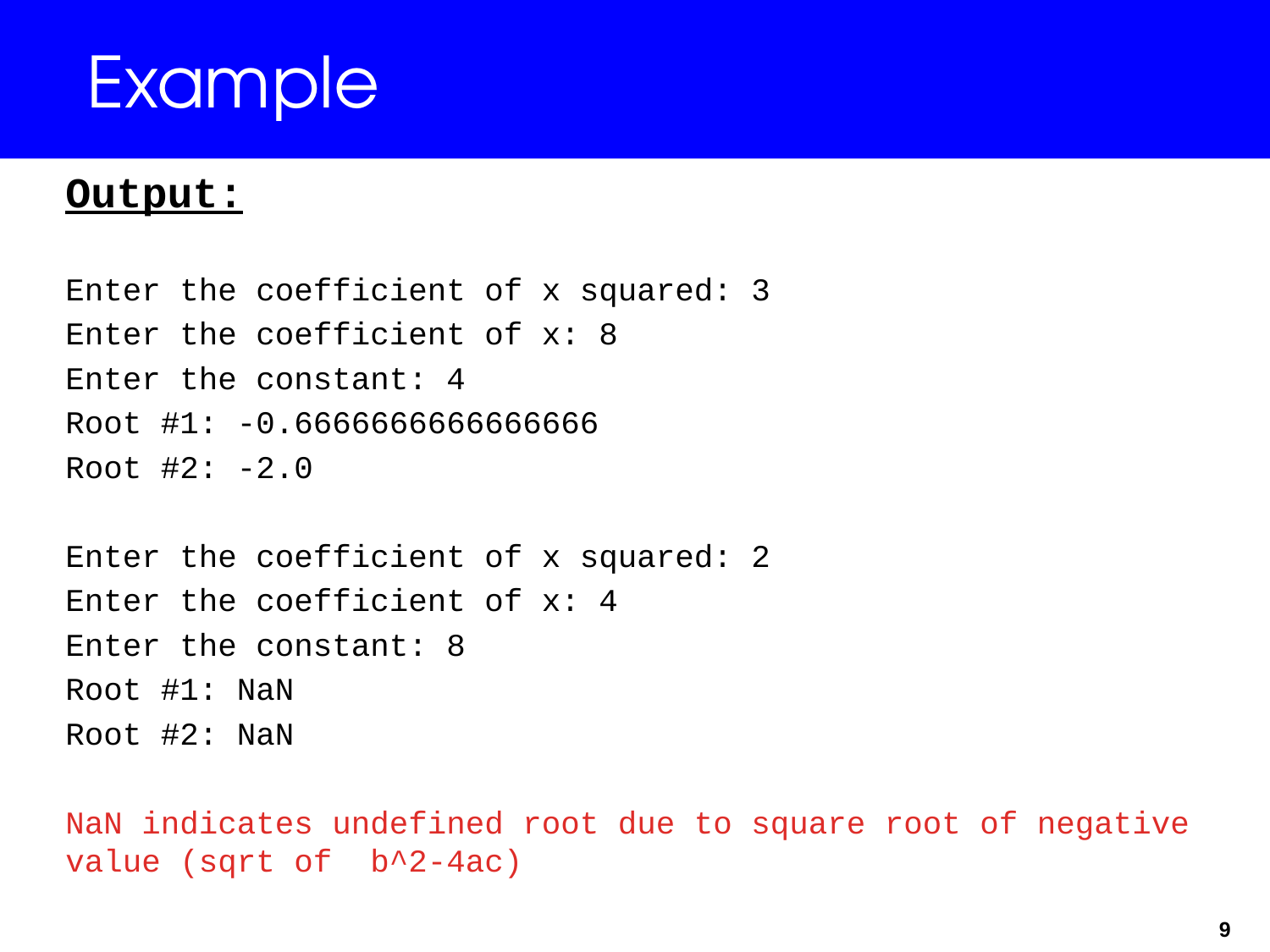

# Example
Output:

Enter the coefficient of x squared: 3
Enter the coefficient of x: 8
Enter the constant: 4
Root #1: -0.6666666666666666
Root #2: -2.0

Enter the coefficient of x squared: 2
Enter the coefficient of x: 4
Enter the constant: 8
Root #1: NaN
Root #2: NaN

NaN indicates undefined root due to square root of negative value (sqrt of  b^2-4ac)